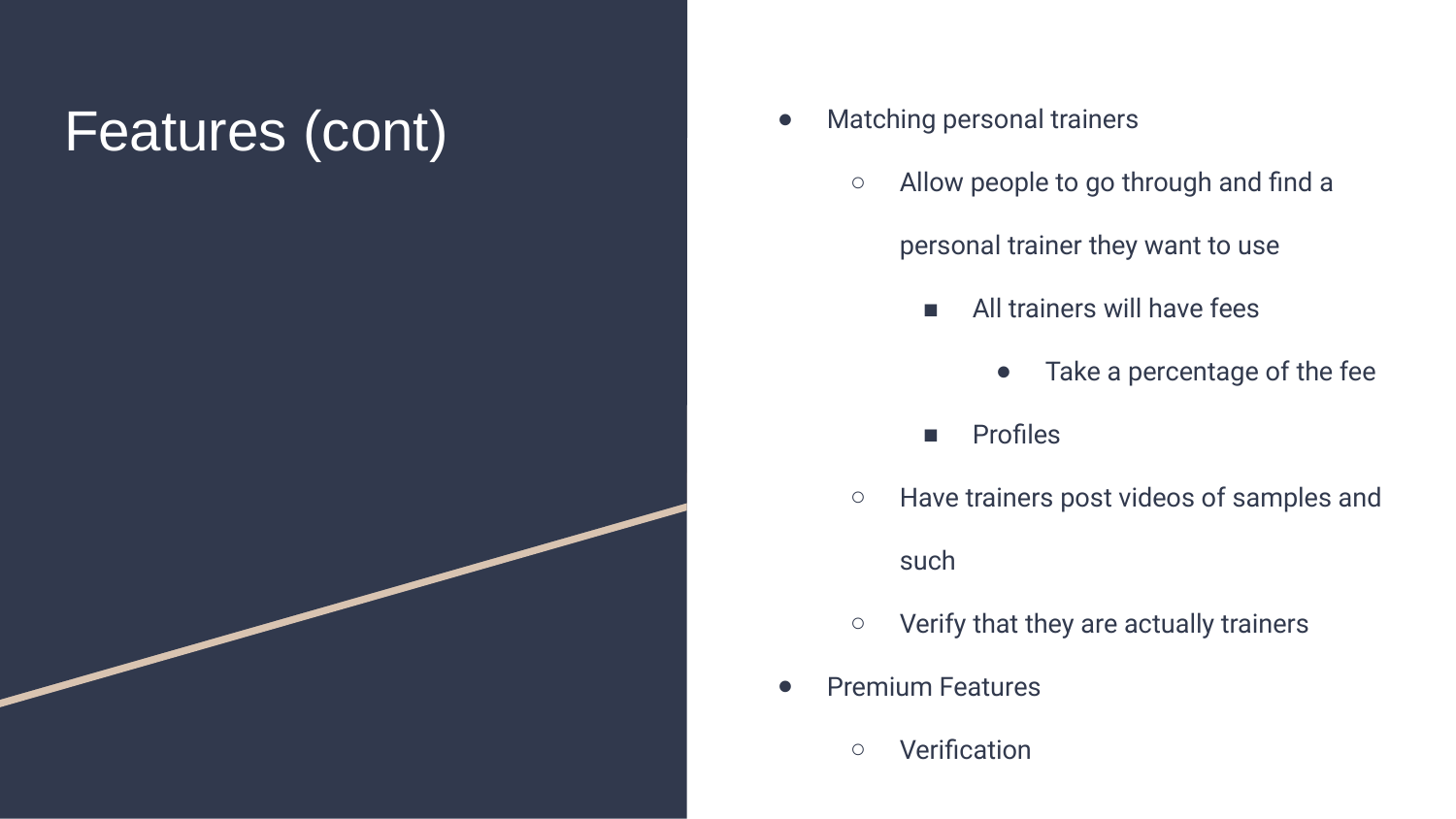

Matching personal trainers
Allow people to go through and find a personal trainer they want to use
All trainers will have fees
Take a percentage of the fee
Profiles
Have trainers post videos of samples and such
Verify that they are actually trainers
Premium Features
Verification
# Features (cont)